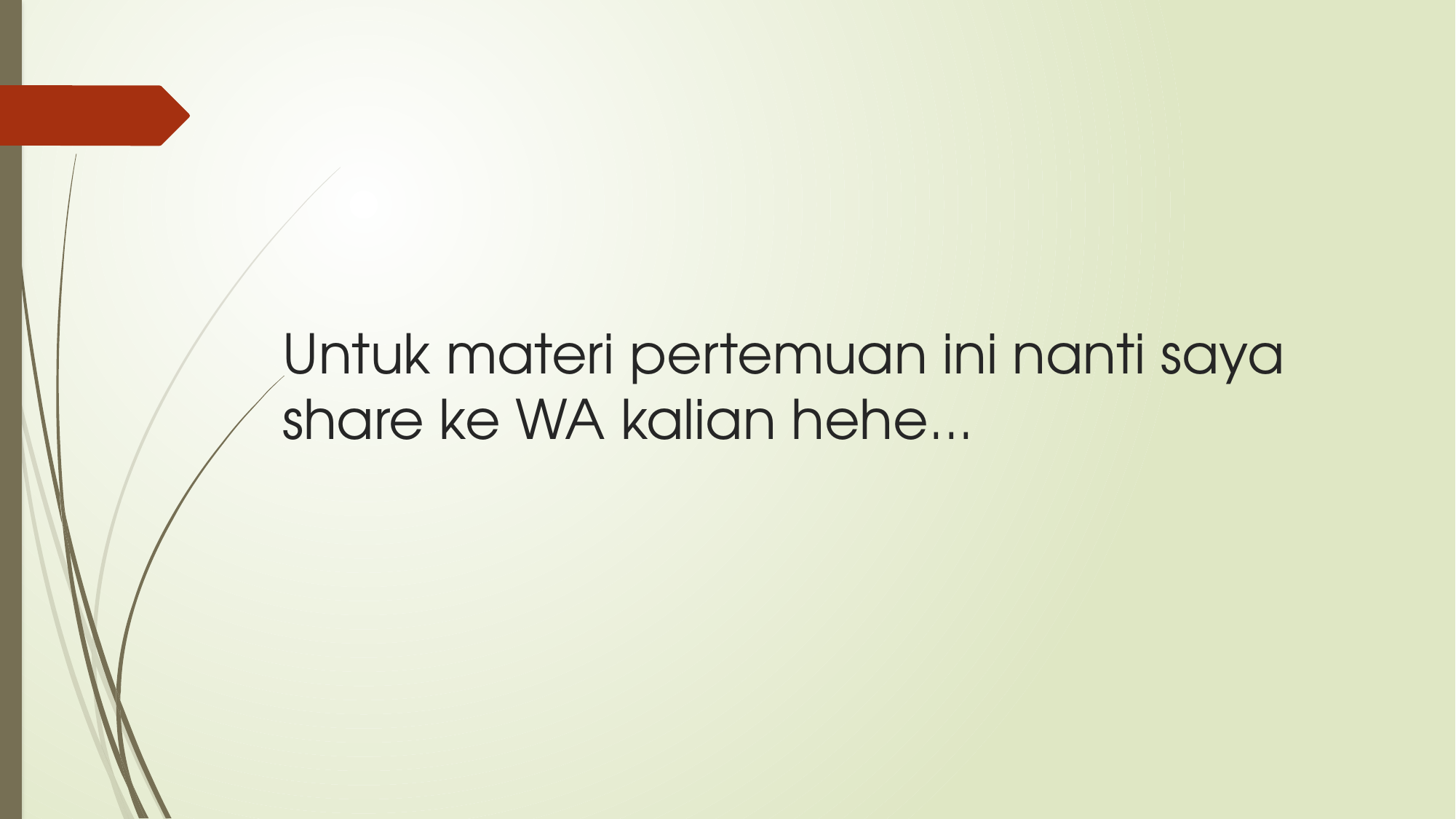

# Untuk materi pertemuan ini nanti saya share ke WA kalian hehe...